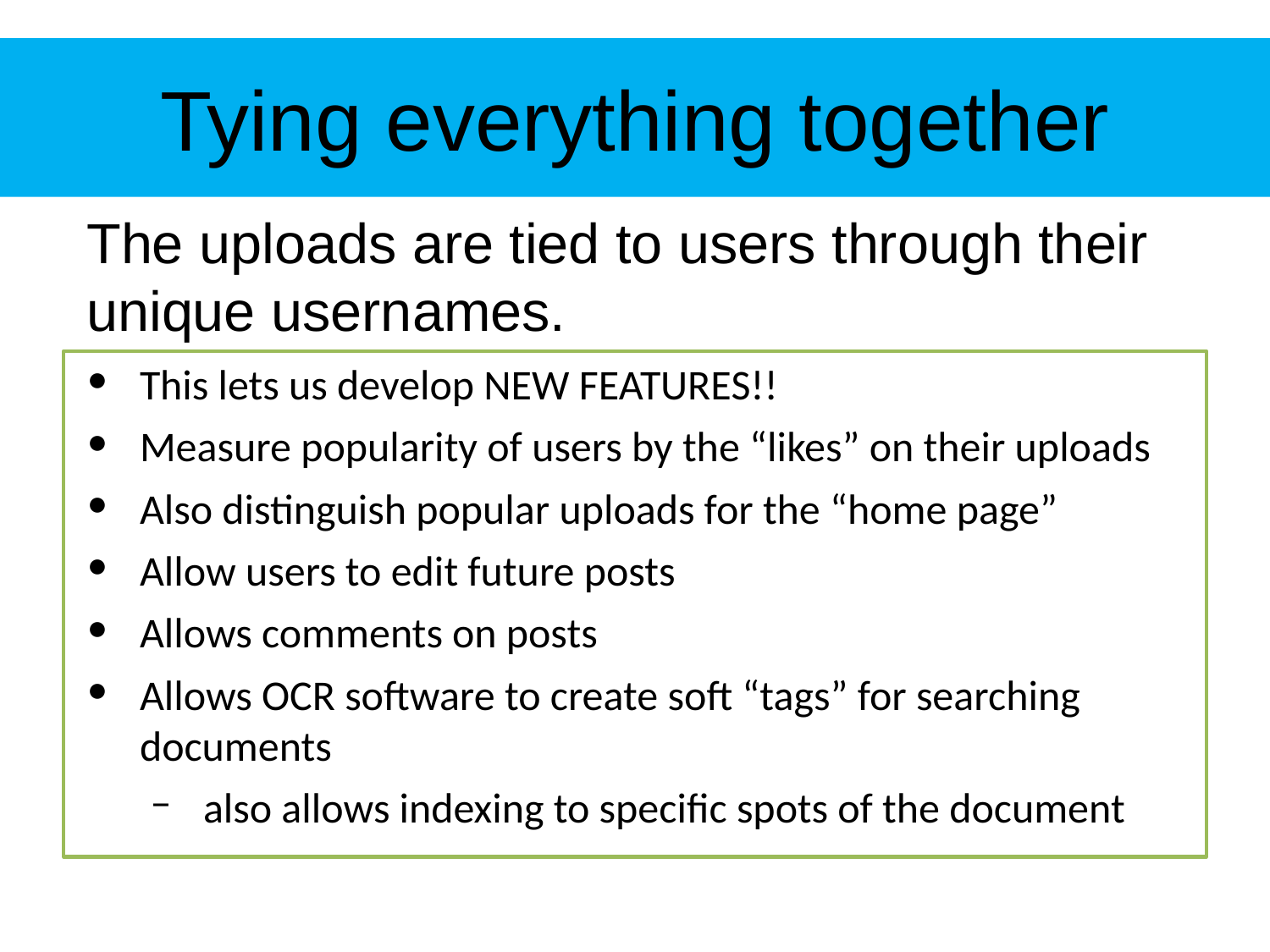

# Tying everything together
The uploads are tied to users through their unique usernames.
This lets us develop NEW FEATURES!!
Measure popularity of users by the “likes” on their uploads
Also distinguish popular uploads for the “home page”
Allow users to edit future posts
Allows comments on posts
Allows OCR software to create soft “tags” for searching documents
also allows indexing to specific spots of the document